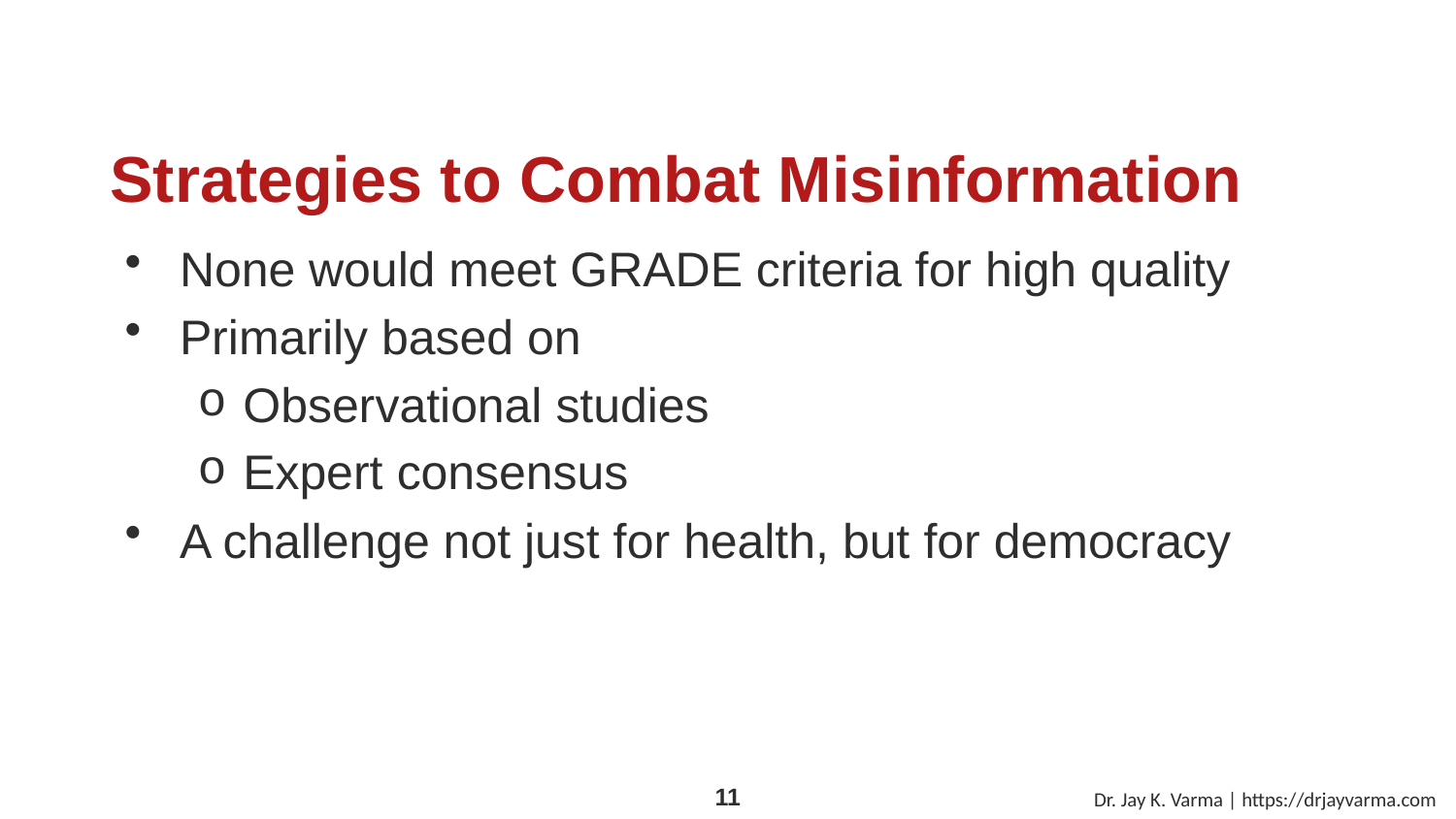

# Strategies to Combat Misinformation
None would meet GRADE criteria for high quality
Primarily based on
Observational studies
Expert consensus
A challenge not just for health, but for democracy
Dr. Jay K. Varma | https://drjayvarma.com